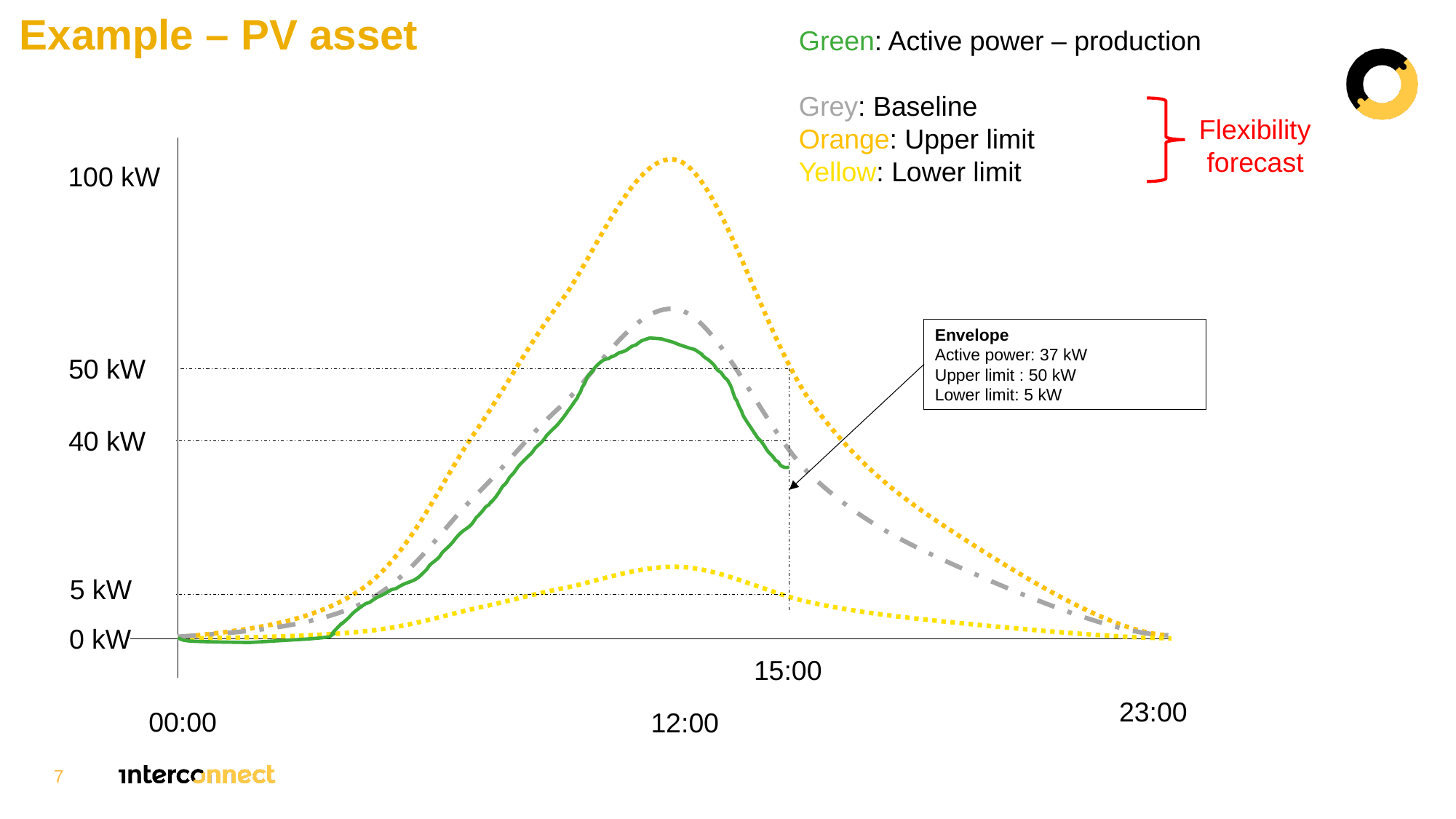

Example – PV asset
Green: Active power – production

Grey: Baseline
Orange: Upper limit
Yellow: Lower limit

Flexibility
 forecast
100 kW

Envelope
Active power: 37 kW
Upper limit : 50 kW
Lower limit: 5 kW

50 kW

40 kW

5 kW

0 kW
15:00
23:00
00:00
12:00
7